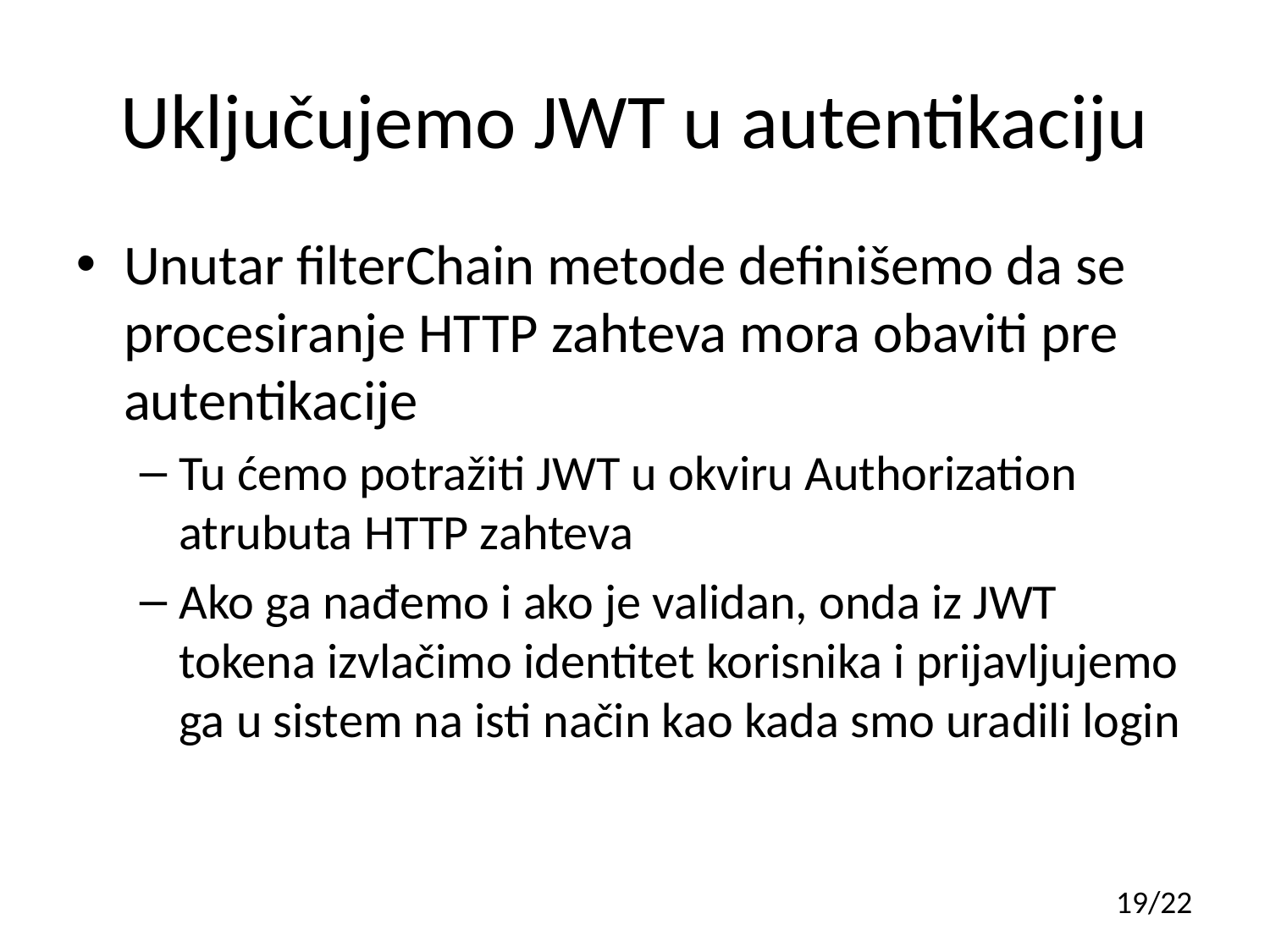

# Uključujemo JWT u autentikaciju
Unutar filterChain metode definišemo da se procesiranje HTTP zahteva mora obaviti pre autentikacije
Tu ćemo potražiti JWT u okviru Authorization atrubuta HTTP zahteva
Ako ga nađemo i ako je validan, onda iz JWT tokena izvlačimo identitet korisnika i prijavljujemo ga u sistem na isti način kao kada smo uradili login